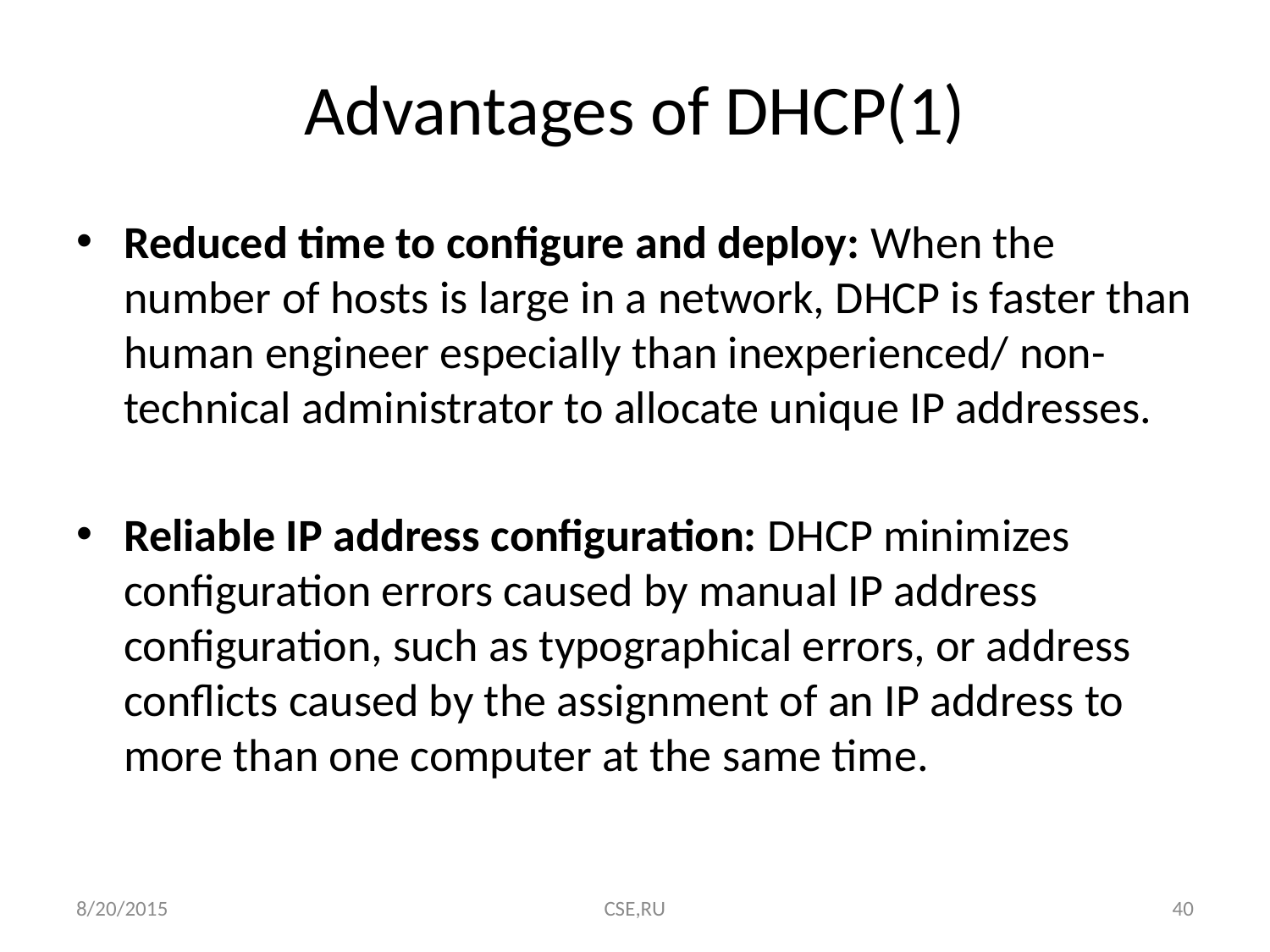

# Advantages of DHCP(1)
Reduced time to configure and deploy: When the number of hosts is large in a network, DHCP is faster than human engineer especially than inexperienced/ non-technical administrator to allocate unique IP addresses.

Reliable IP address configuration: DHCP minimizes configuration errors caused by manual IP address configuration, such as typographical errors, or address conflicts caused by the assignment of an IP address to more than one computer at the same time.
8/20/2015
CSE,RU
40